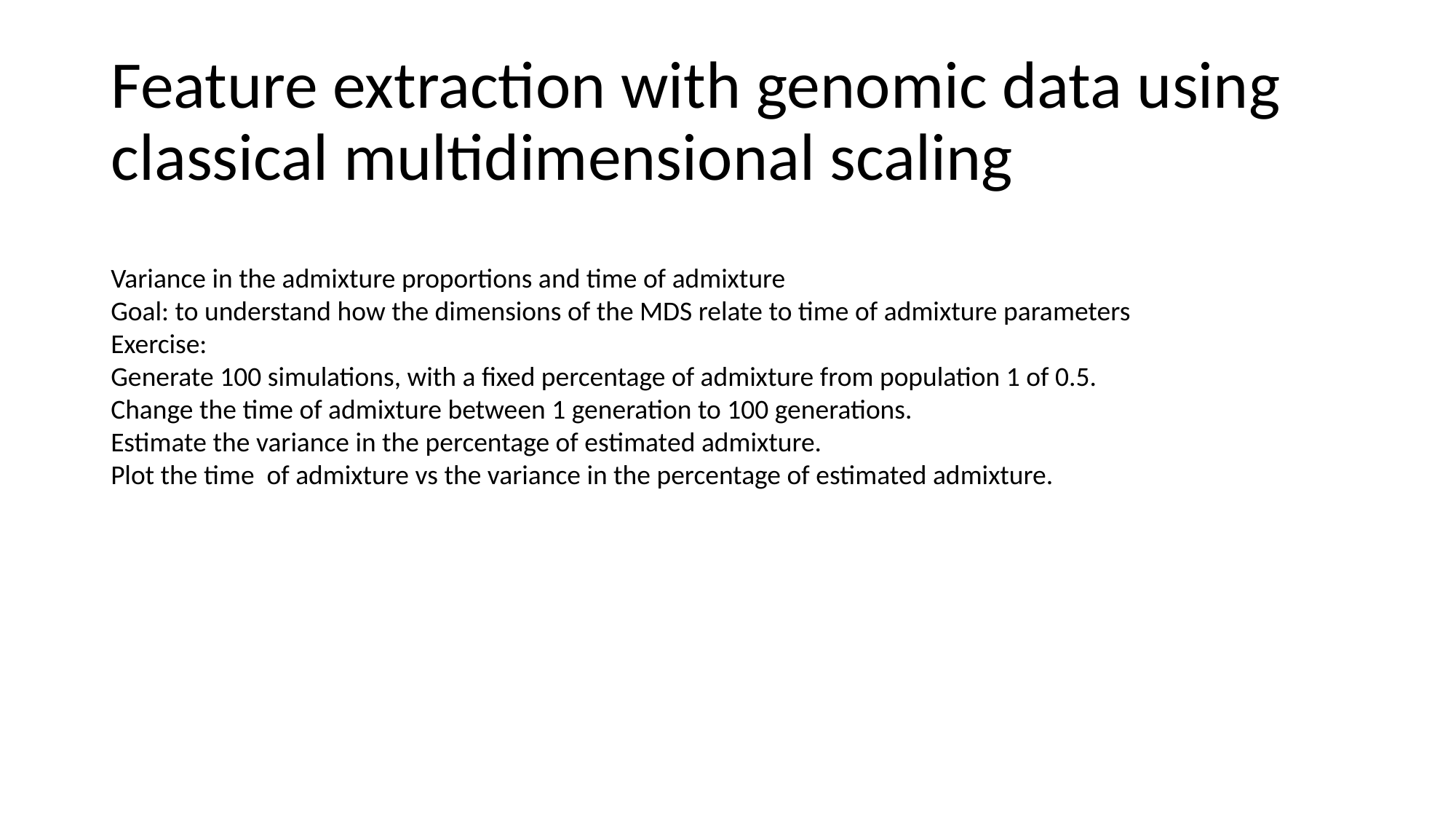

# Feature extraction with genomic data using classical multidimensional scaling
Variance in the admixture proportions and time of admixture
Goal: to understand how the dimensions of the MDS relate to time of admixture parameters
Exercise:
Generate 100 simulations, with a fixed percentage of admixture from population 1 of 0.5.
Change the time of admixture between 1 generation to 100 generations.
Estimate the variance in the percentage of estimated admixture.
Plot the time  of admixture vs the variance in the percentage of estimated admixture.